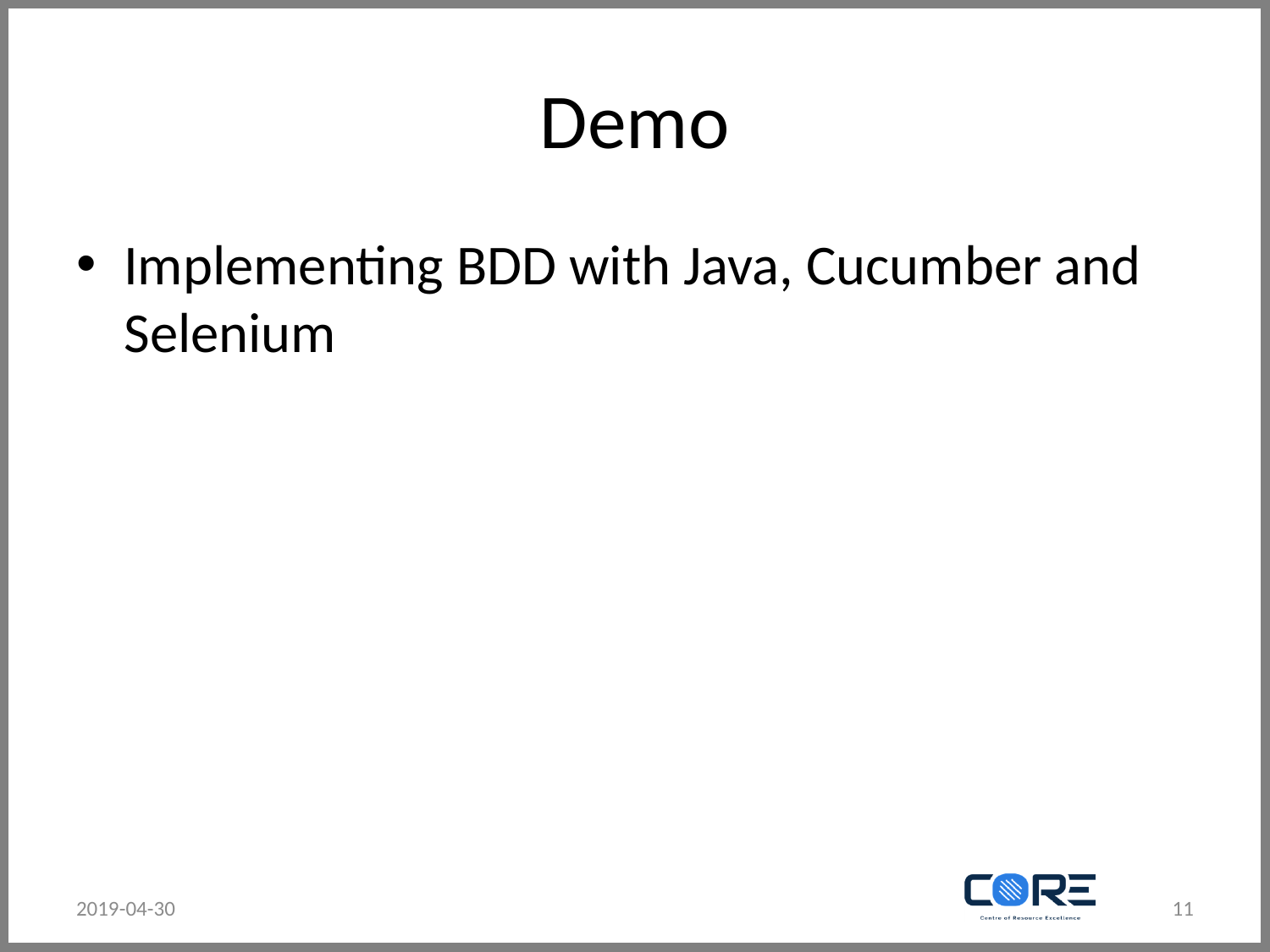

# Demo
Implementing BDD with Java, Cucumber and Selenium
2019-04-30
11